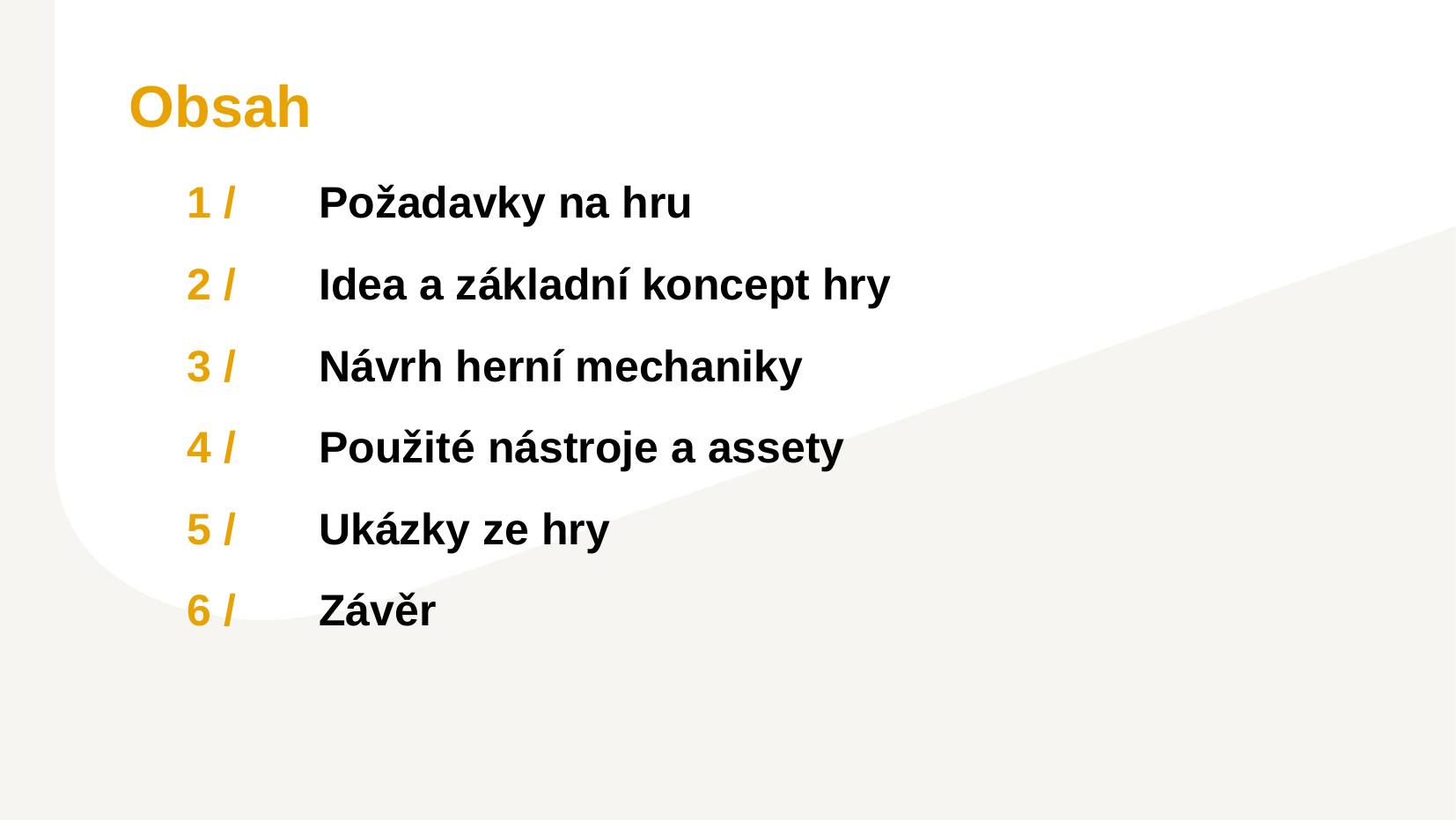

Obsah
1 /	Požadavky na hru
2 /	Idea a základní koncept hry
3 /	Návrh herní mechaniky
4 /	Použité nástroje a assety
5 /	Ukázky ze hry
6 /	Závěr